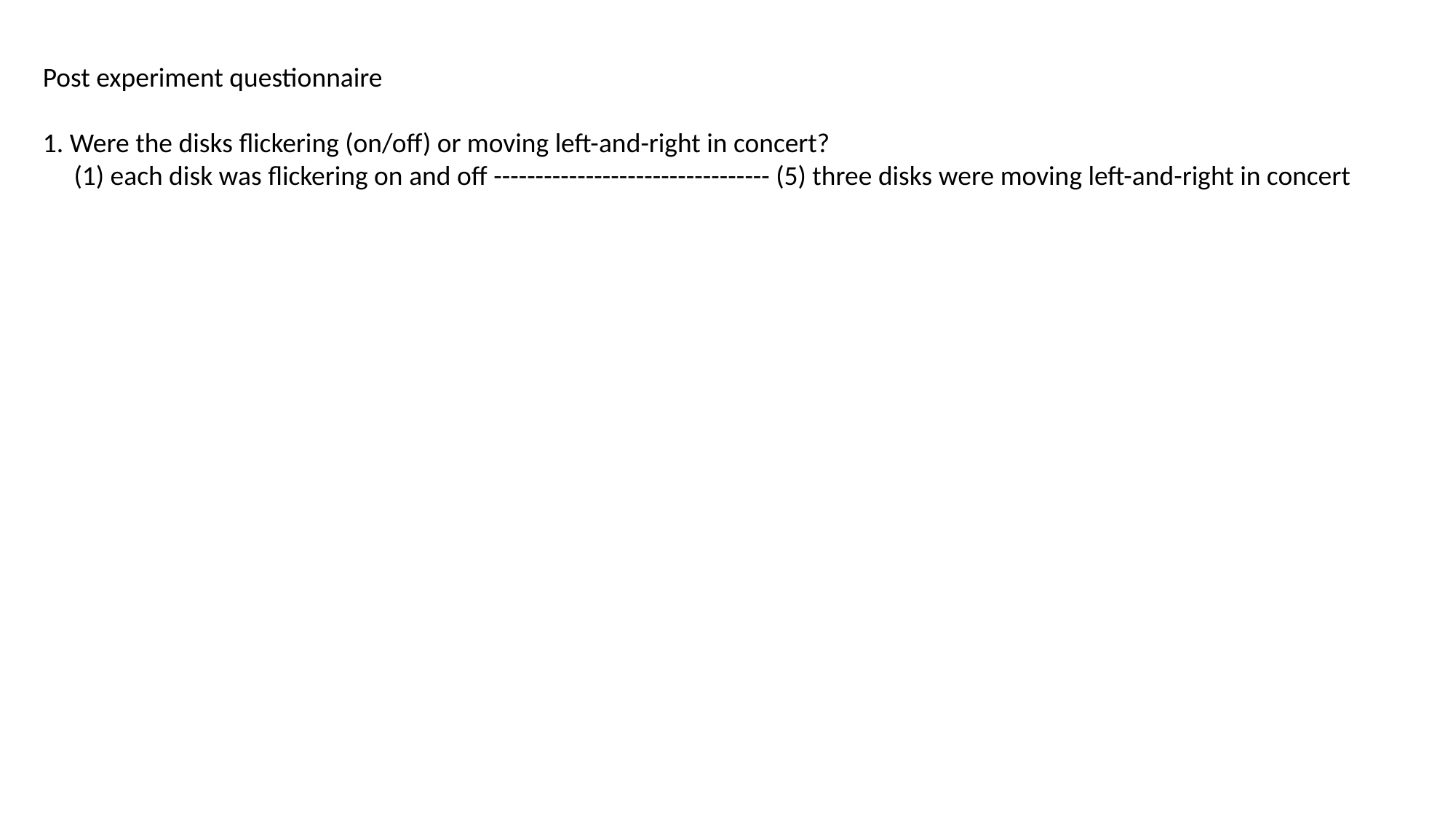

Post experiment questionnaire

1. Were the disks flickering (on/off) or moving left-and-right in concert?
     (1) each disk was flickering on and off --------------------------------- (5) three disks were moving left-and-right in concert